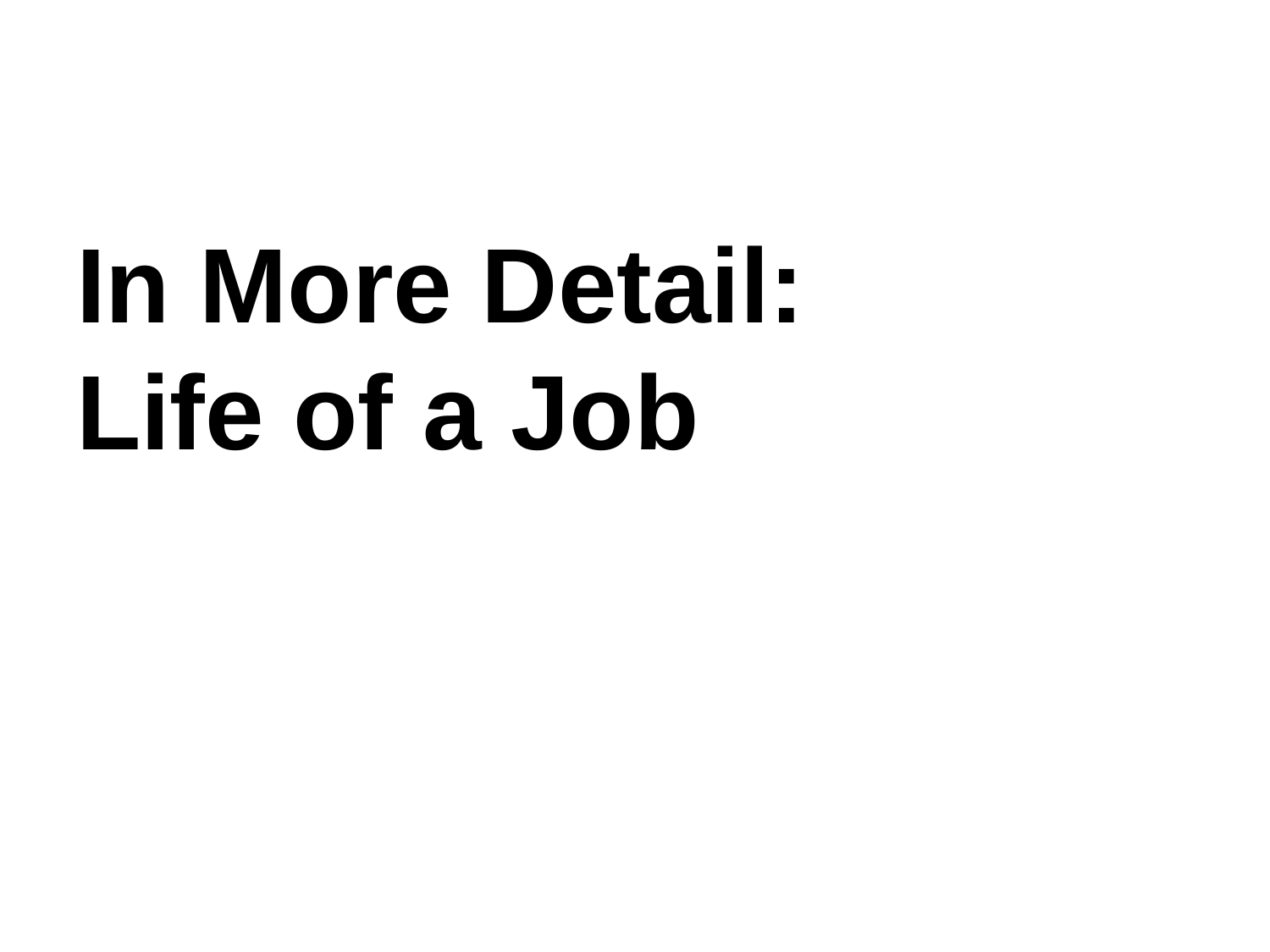

# In More Detail: Life of a Job